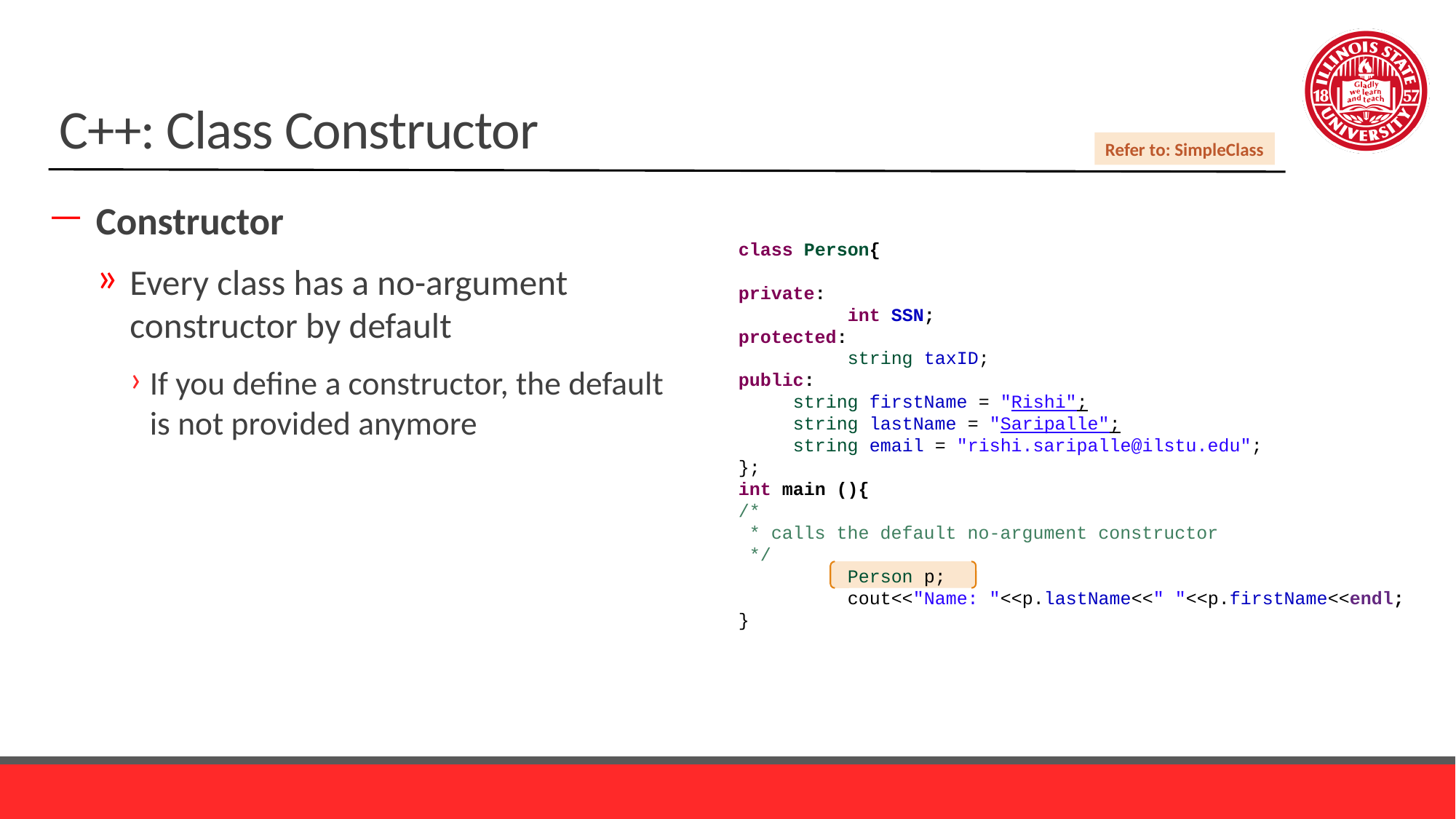

# C++: Class Constructor
Refer to: SimpleClass
Constructor
Every class has a no-argument constructor by default
If you define a constructor, the default is not provided anymore
class Person{

private:
	int SSN;
protected:
	string taxID;
public:
string firstName = "Rishi";
string lastName = "Saripalle";
string email = "rishi.saripalle@ilstu.edu";
};
int main (){
/*
 * calls the default no-argument constructor
 */
	Person p;
	cout<<"Name: "<<p.lastName<<" "<<p.firstName<<endl;
}